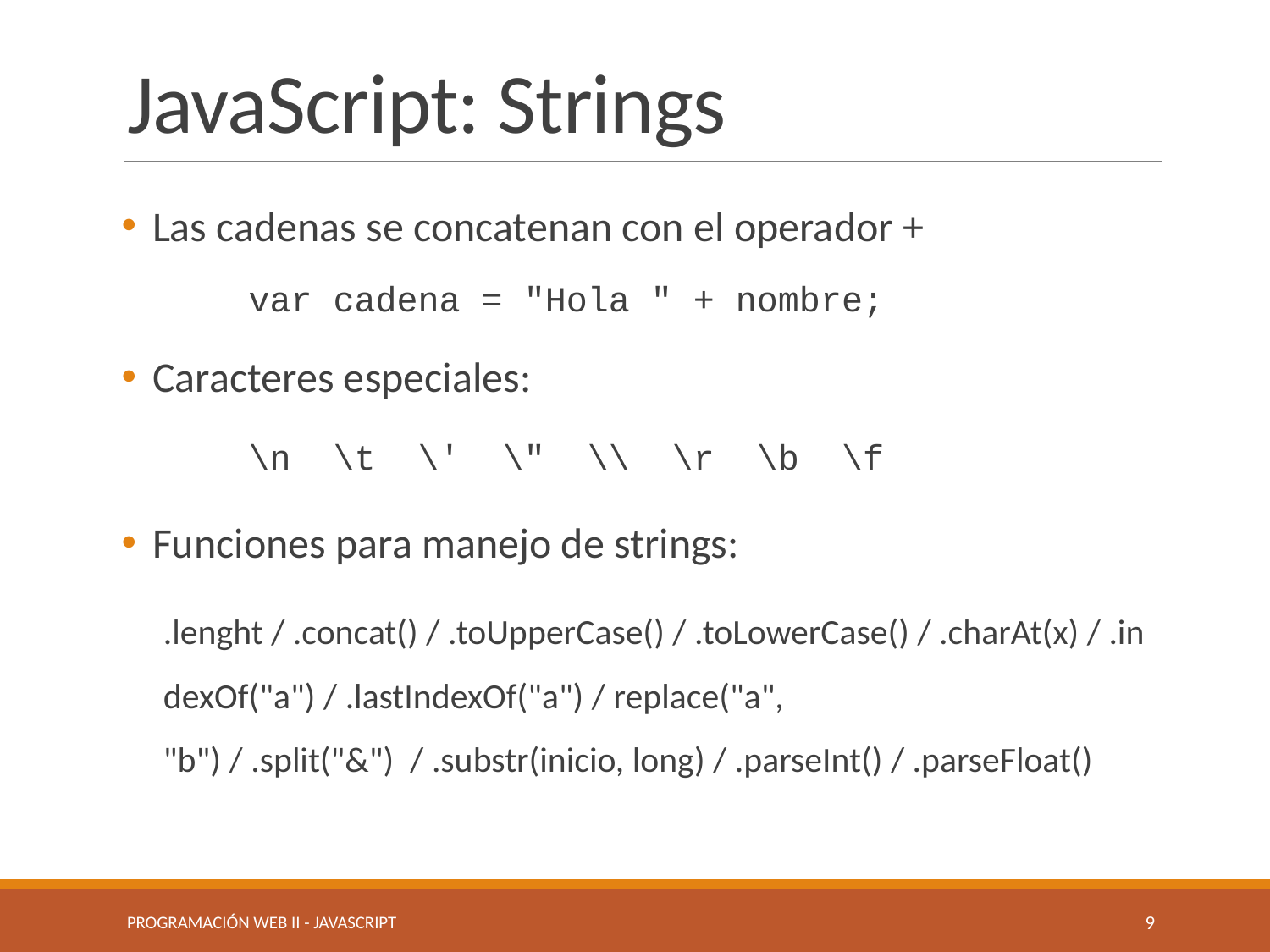

# JavaScript: Strings
Las cadenas se concatenan con el operador +
	var cadena = "Hola " + nombre;
Caracteres especiales:
	\n  \t  \'  \"  \\  \r  \b  \f
Funciones para manejo de strings:
.lenght / .concat() / .toUpperCase() / .toLowerCase() / .charAt(x) / .indexOf("a") / .lastIndexOf("a") / replace("a", "b") / .split("&")  / .substr(inicio, long) / .parseInt() / .parseFloat()
Programación Web II - JavaScript
9